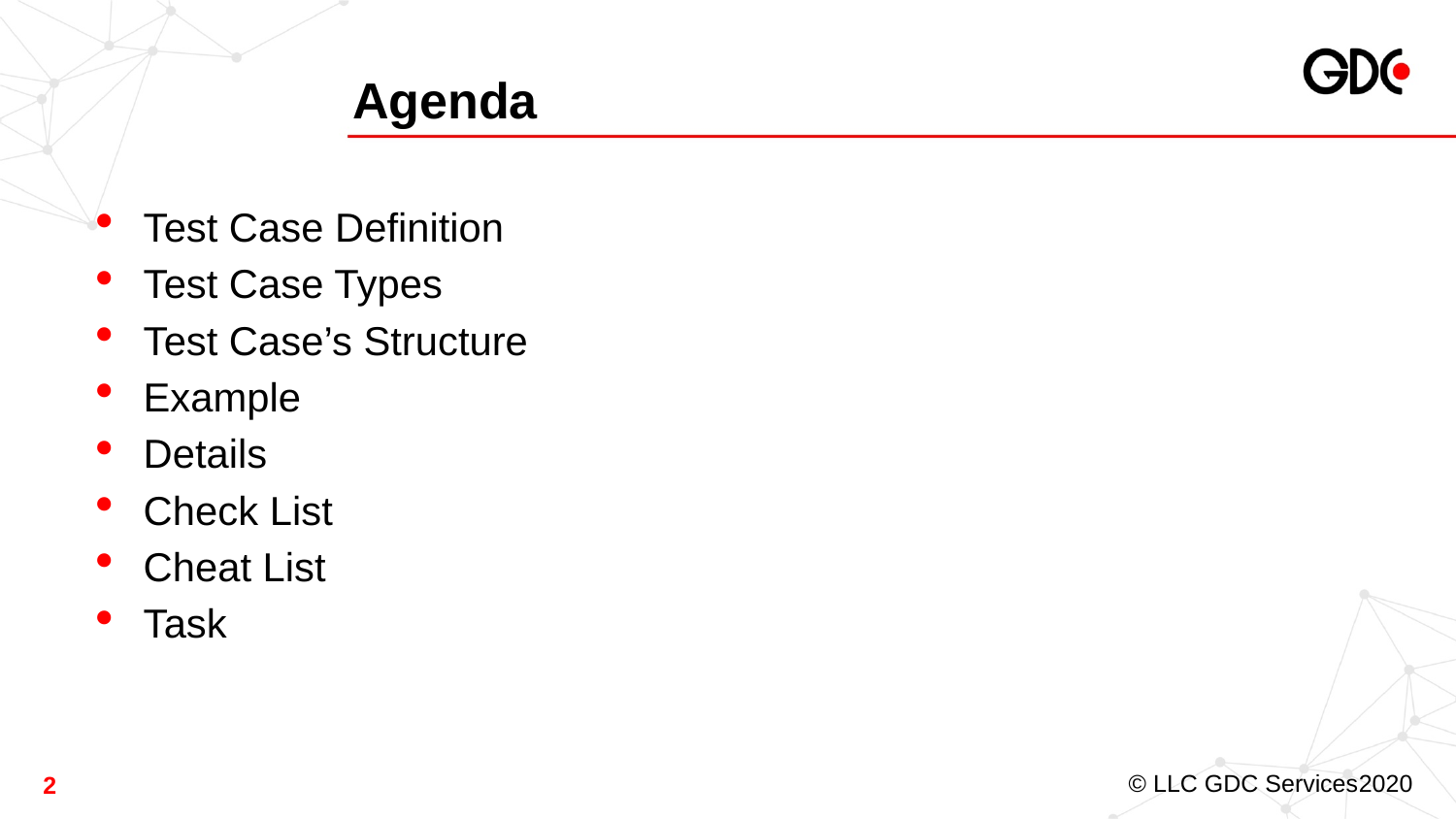

# Agenda
Test Case Definition
Test Case Types
Test Case’s Structure
Example
Details
Check List
Cheat List
Task